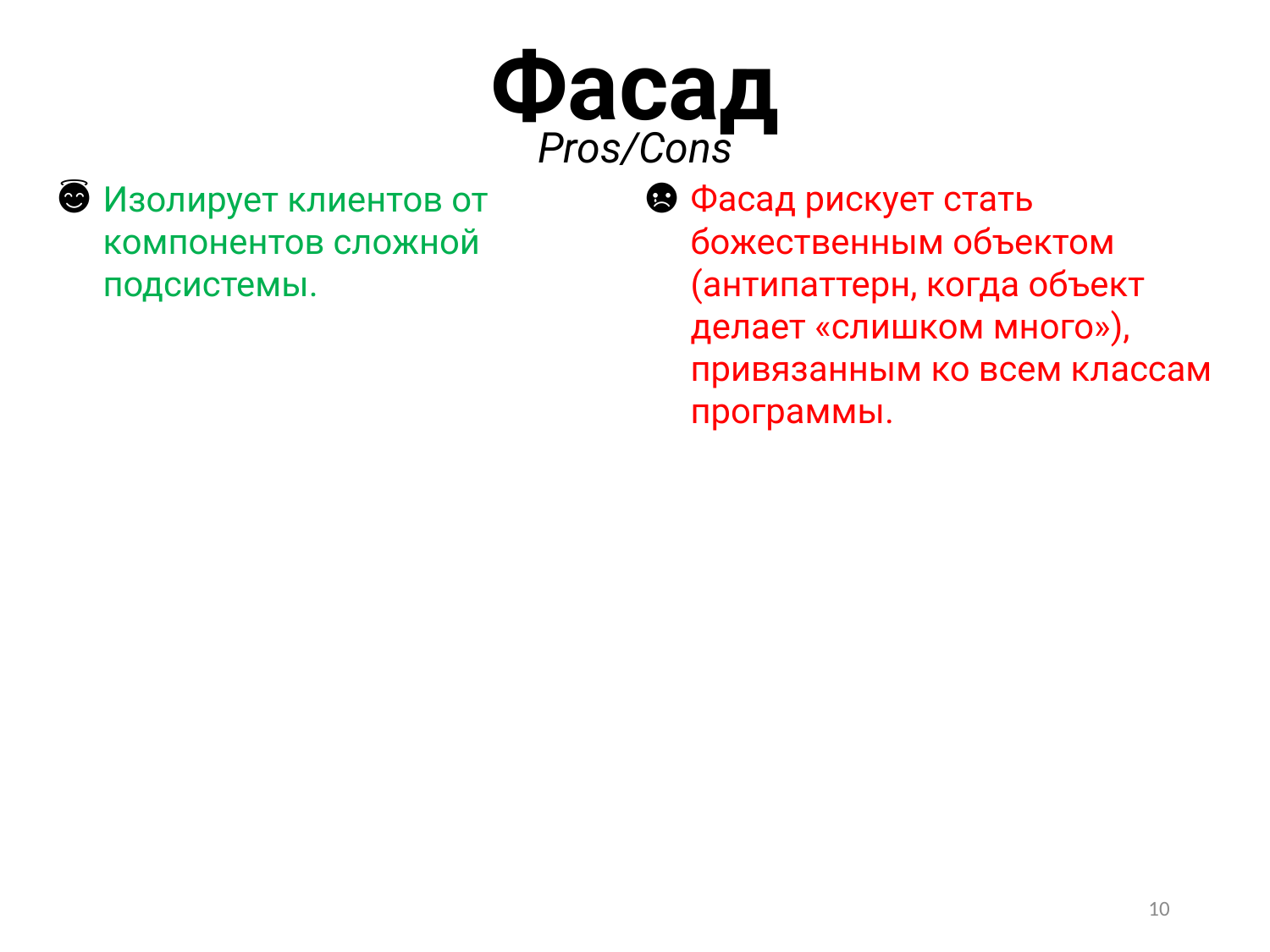

Фасад
Pros/Cons
Изолирует клиентов от компонентов сложной подсистемы.
Фасад рискует стать божественным объектом (антипаттерн, когда объект делает «слишком много»), привязанным ко всем классам программы.
10